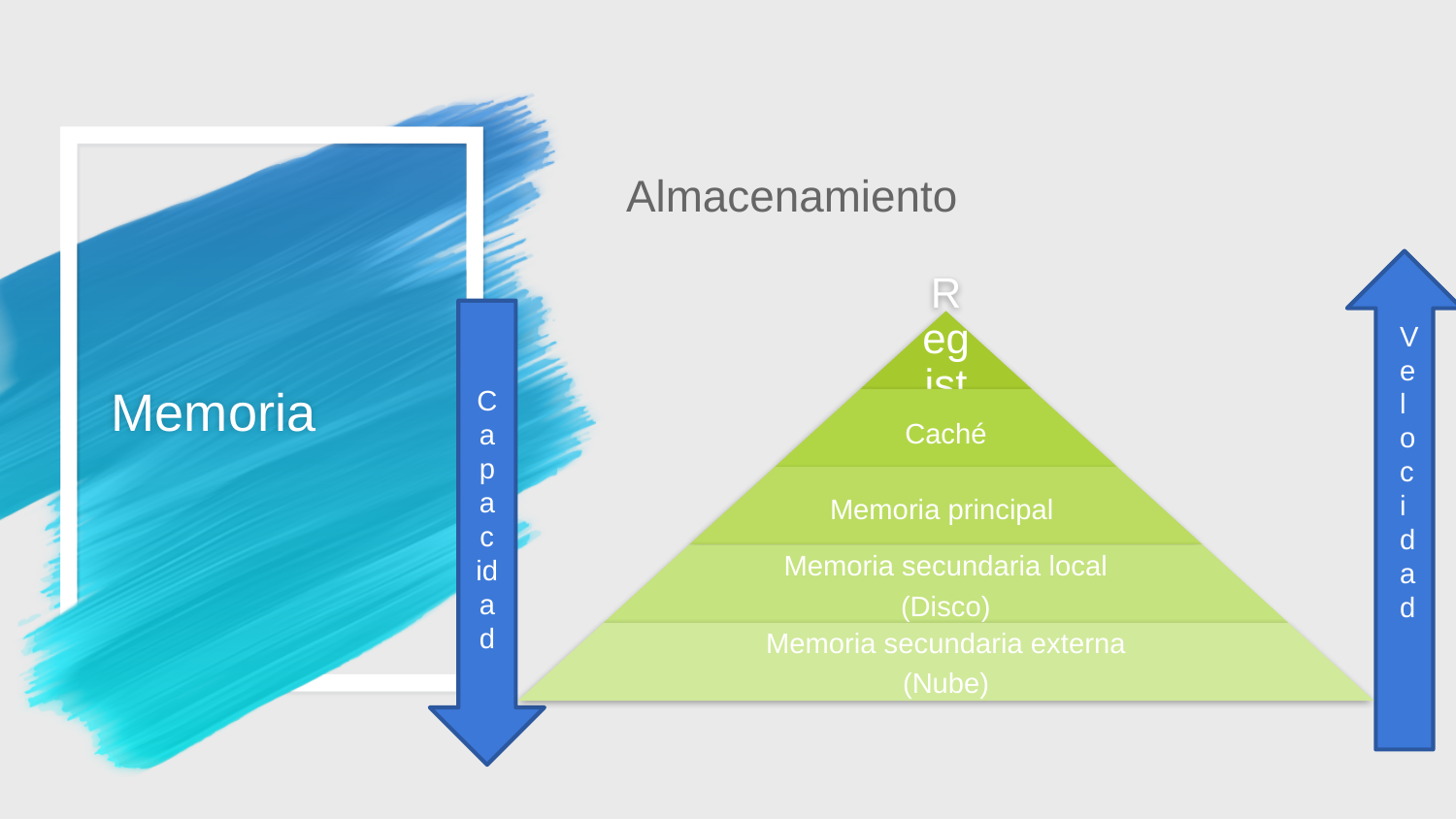

Almacenamiento

# Memoria

Capac idad
Registro
Caché
Memoria principal
Memoria secundaria local
(Disco)
Memoria secundaria externa
(Nube)
Velocidad